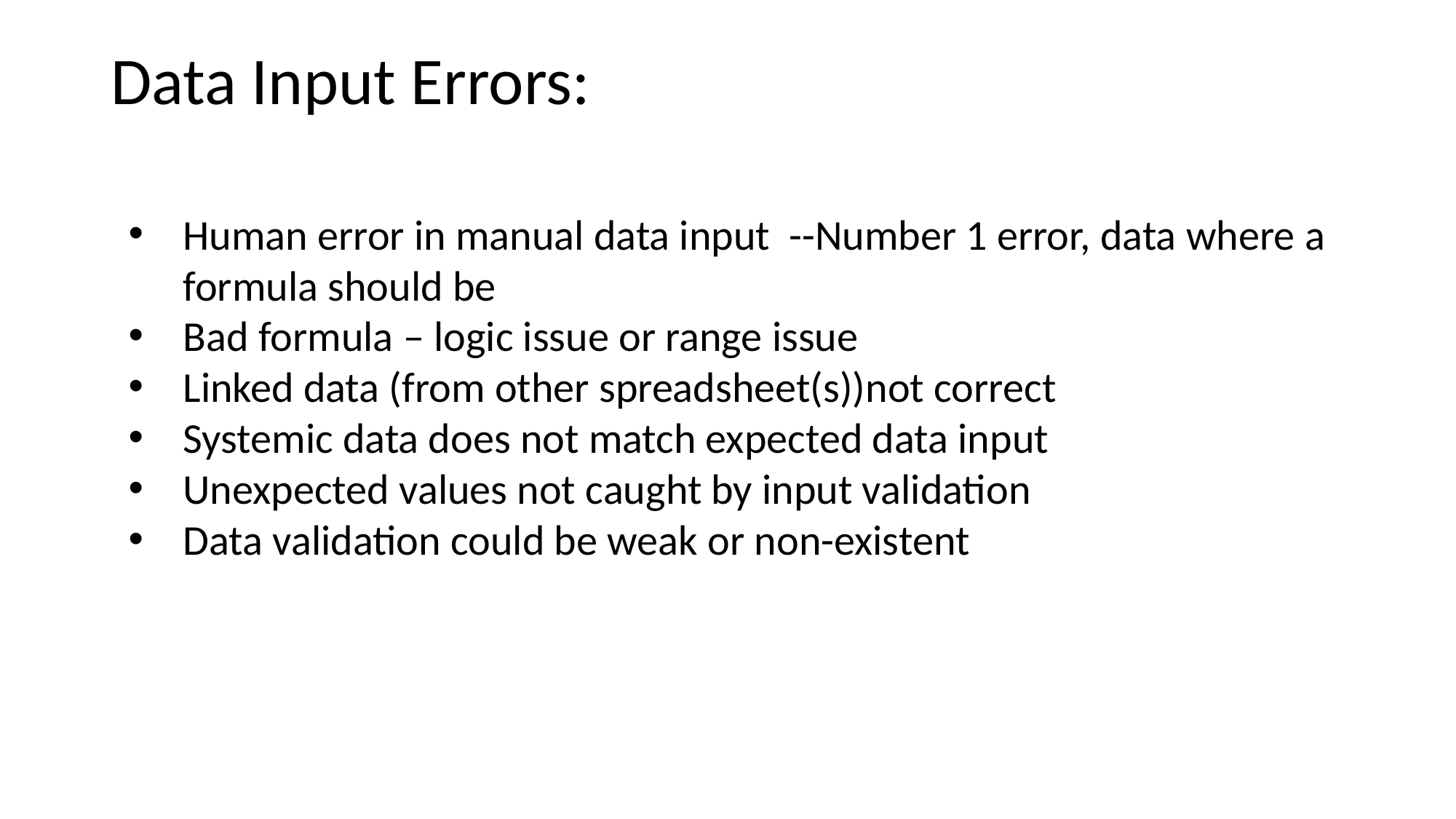

# Data Input Errors:
Human error in manual data input  --Number 1 error, data where a formula should be
Bad formula – logic issue or range issue
Linked data (from other spreadsheet(s))not correct
Systemic data does not match expected data input
Unexpected values not caught by input validation
Data validation could be weak or non-existent